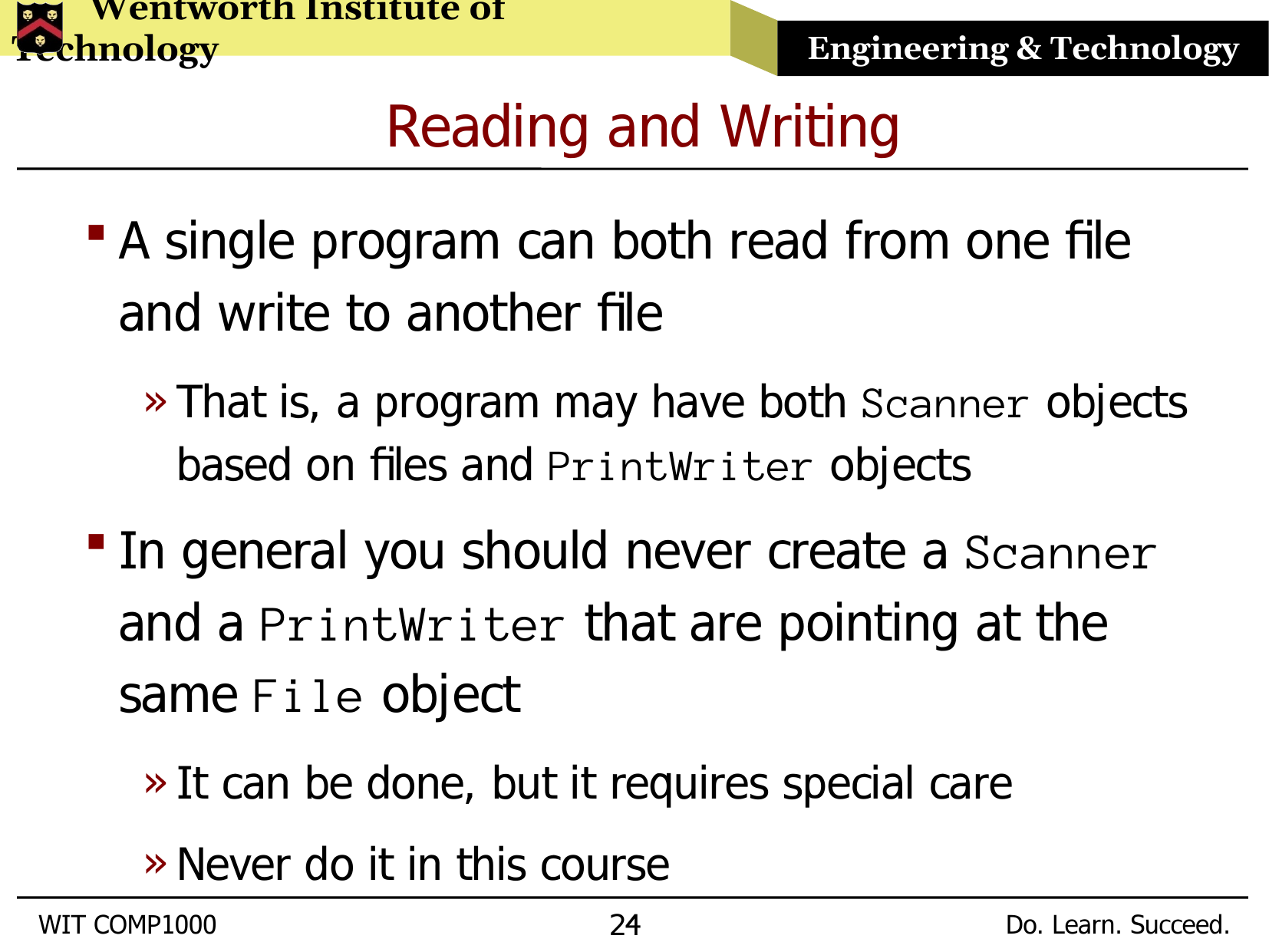

# Reading and Writing
A single program can both read from one file and write to another file
That is, a program may have both Scanner objects based on files and PrintWriter objects
In general you should never create a Scanner and a PrintWriter that are pointing at the same File object
It can be done, but it requires special care
Never do it in this course